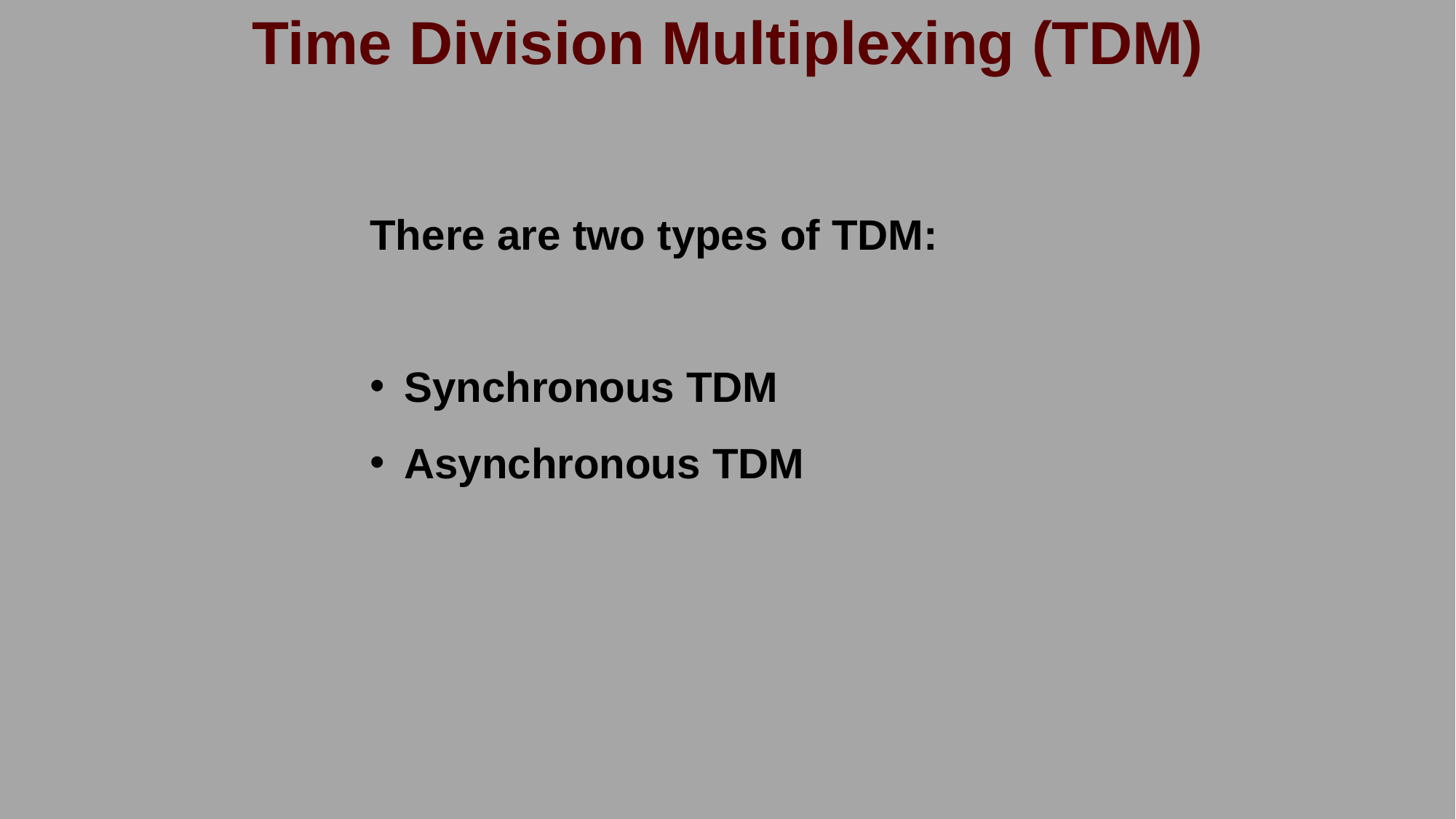

# Time Division Multiplexing (TDM)
There are two types of TDM:

Synchronous TDM
Asynchronous TDM